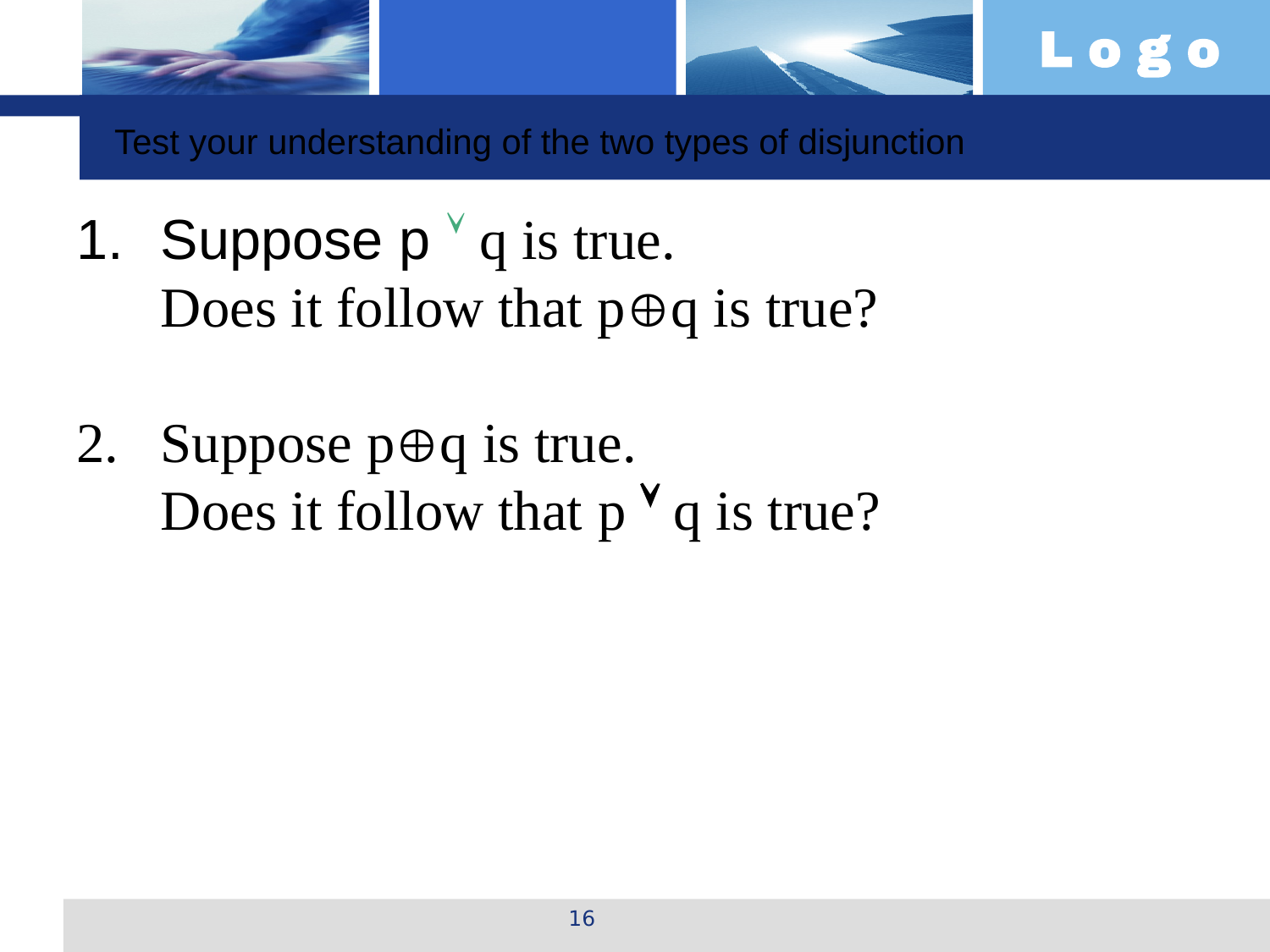

Suppose p ∨ q is true.
Does it follow that p⊕q is true?
Suppose p⊕q is true.
Does it follow that p ∨ q is true?

Test your understanding of the two types of disjunction
16